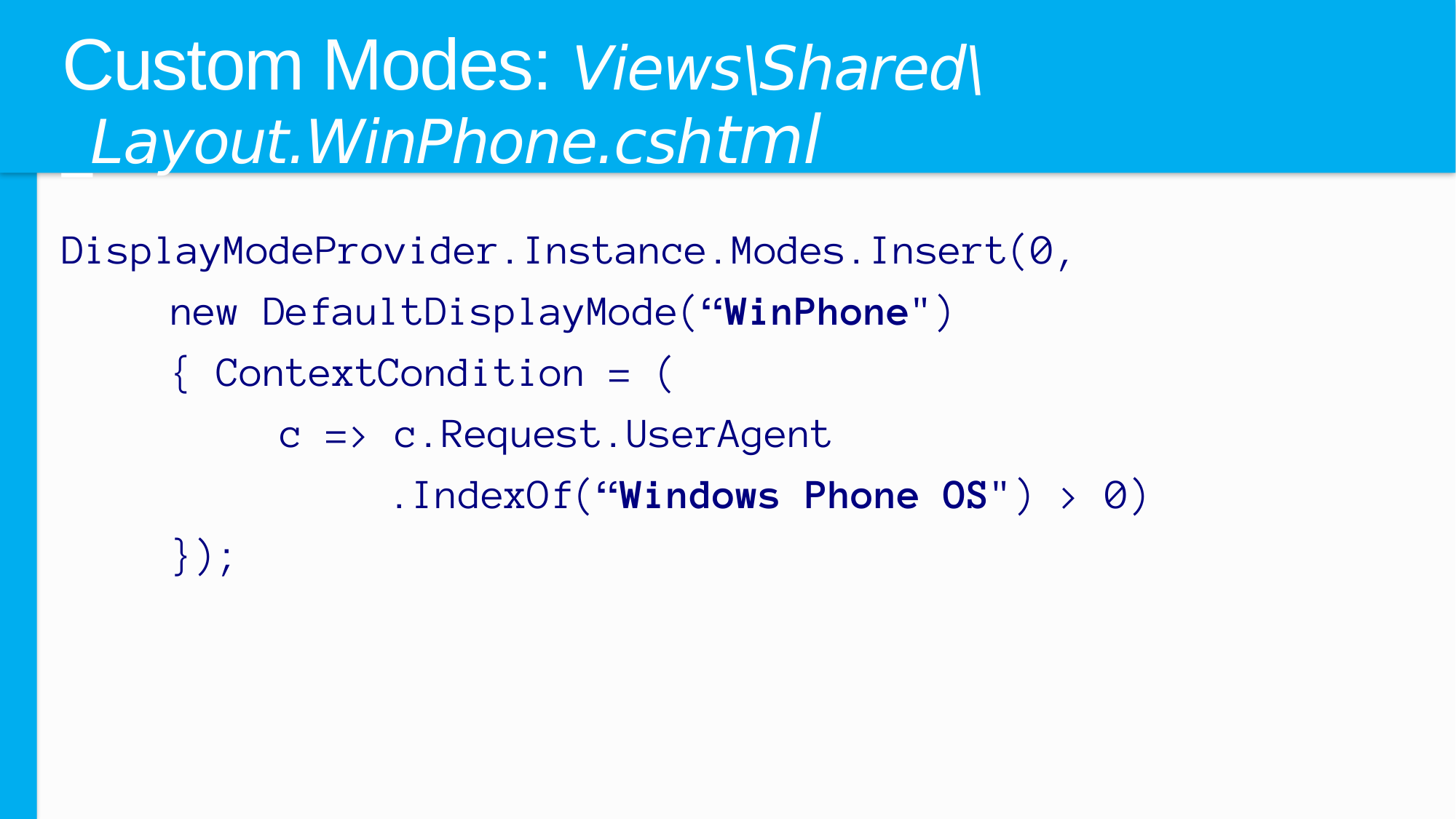

# Custom Modes: Views\Shared\_Layout.WinPhone.cshtml
DisplayModeProvider.Instance.Modes.Insert(0,
	new DefaultDisplayMode(“WinPhone")
	{ ContextCondition = (
		c => c.Request.UserAgent
			.IndexOf(“Windows Phone OS") > 0)
	});